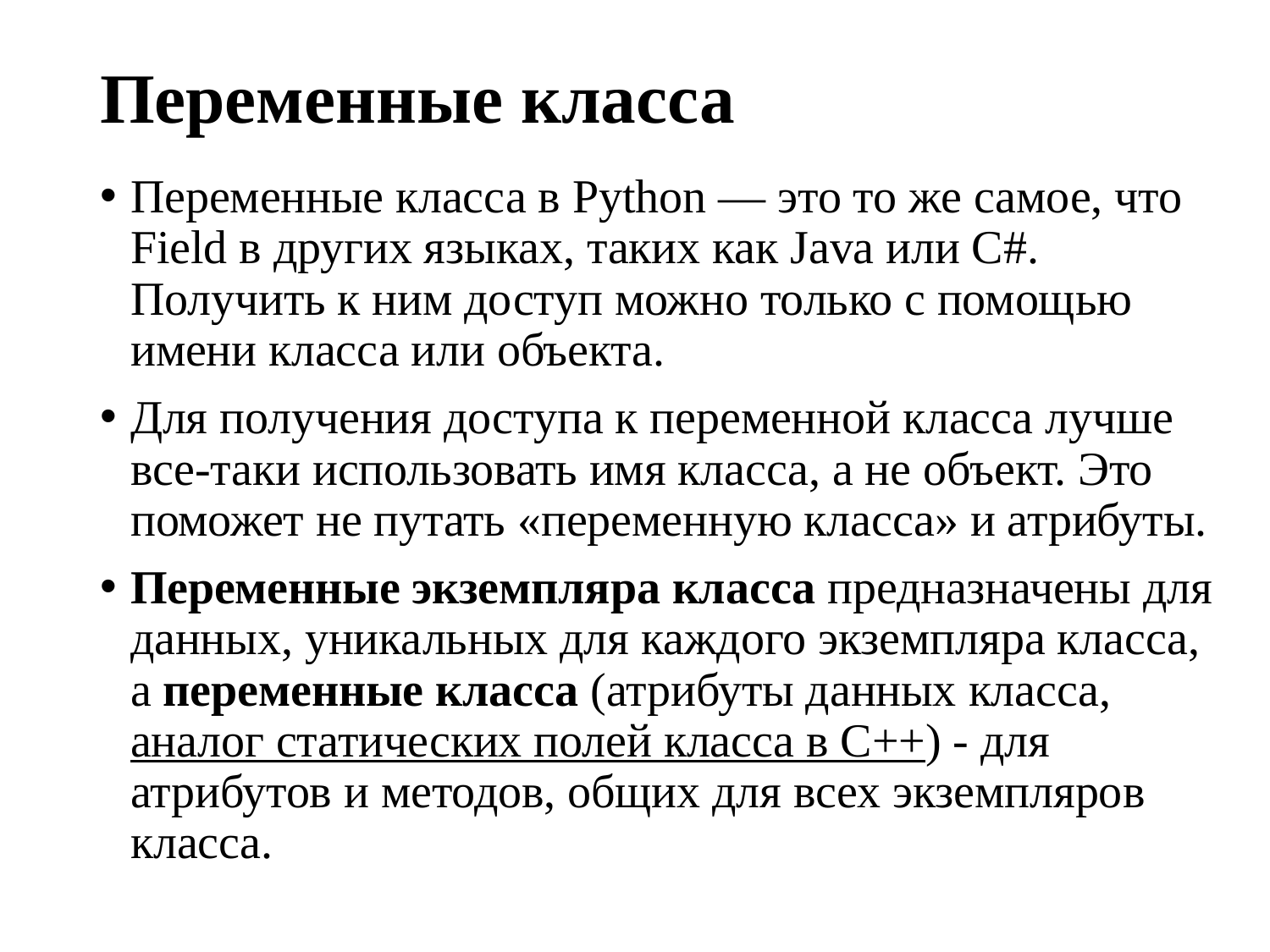

# Переменные класса
Переменные класса в Python — это то же самое, что Field в других языках, таких как Java или С#. Получить к ним доступ можно только с помощью имени класса или объекта.
Для получения доступа к переменной класса лучше все-таки использовать имя класса, а не объект. Это поможет не путать «переменную класса» и атрибуты.
Переменные экземпляра класса предназначены для данных, уникальных для каждого экземпляра класса, а переменные класса (атрибуты данных класса, аналог статических полей класса в С++) - для атрибутов и методов, общих для всех экземпляров класса.